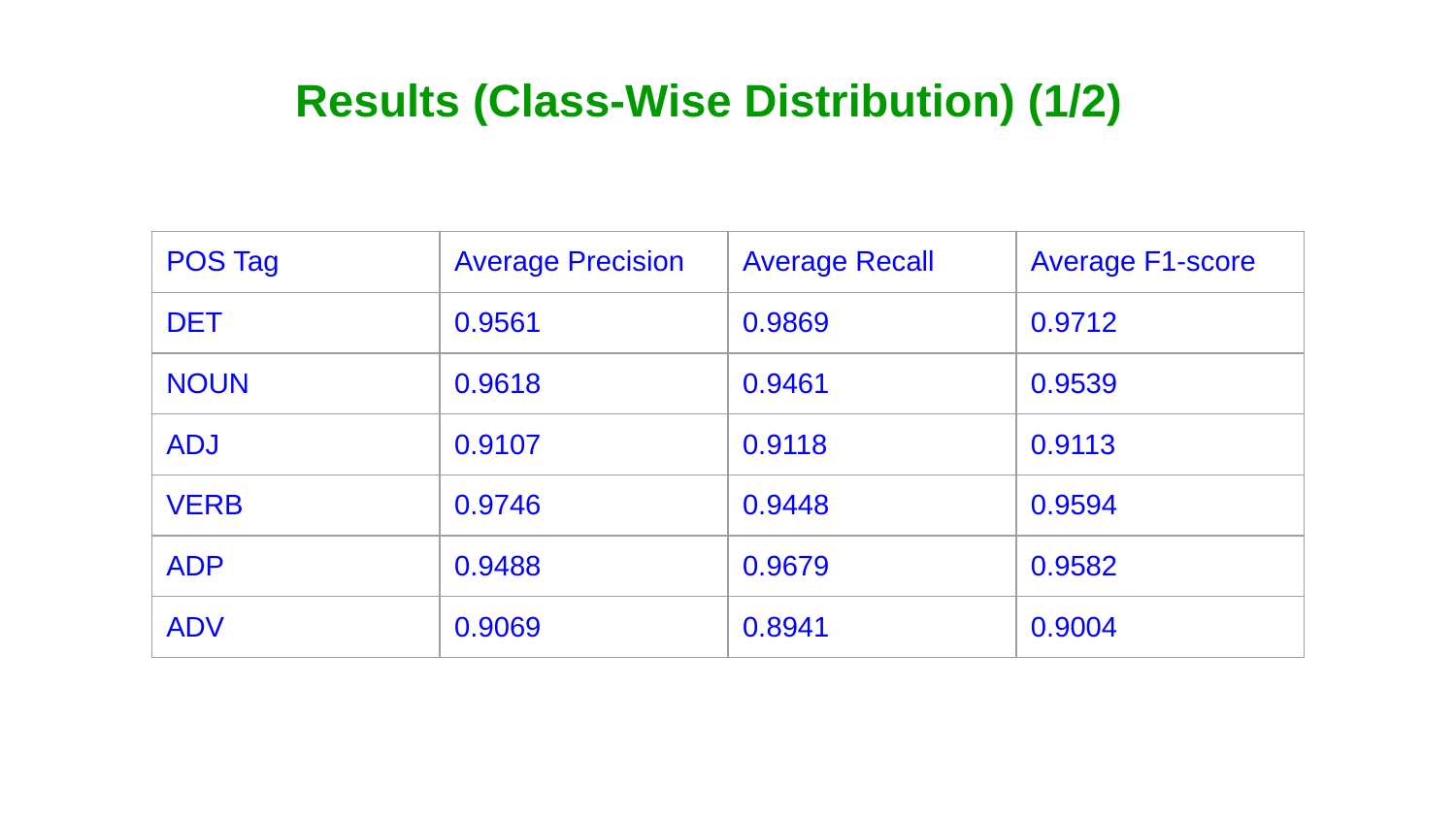

# Results (Class-Wise Distribution) (1/2)
| POS Tag | Average Precision | Average Recall | Average F1-score |
| --- | --- | --- | --- |
| DET | 0.9561 | 0.9869 | 0.9712 |
| NOUN | 0.9618 | 0.9461 | 0.9539 |
| ADJ | 0.9107 | 0.9118 | 0.9113 |
| VERB | 0.9746 | 0.9448 | 0.9594 |
| ADP | 0.9488 | 0.9679 | 0.9582 |
| ADV | 0.9069 | 0.8941 | 0.9004 |